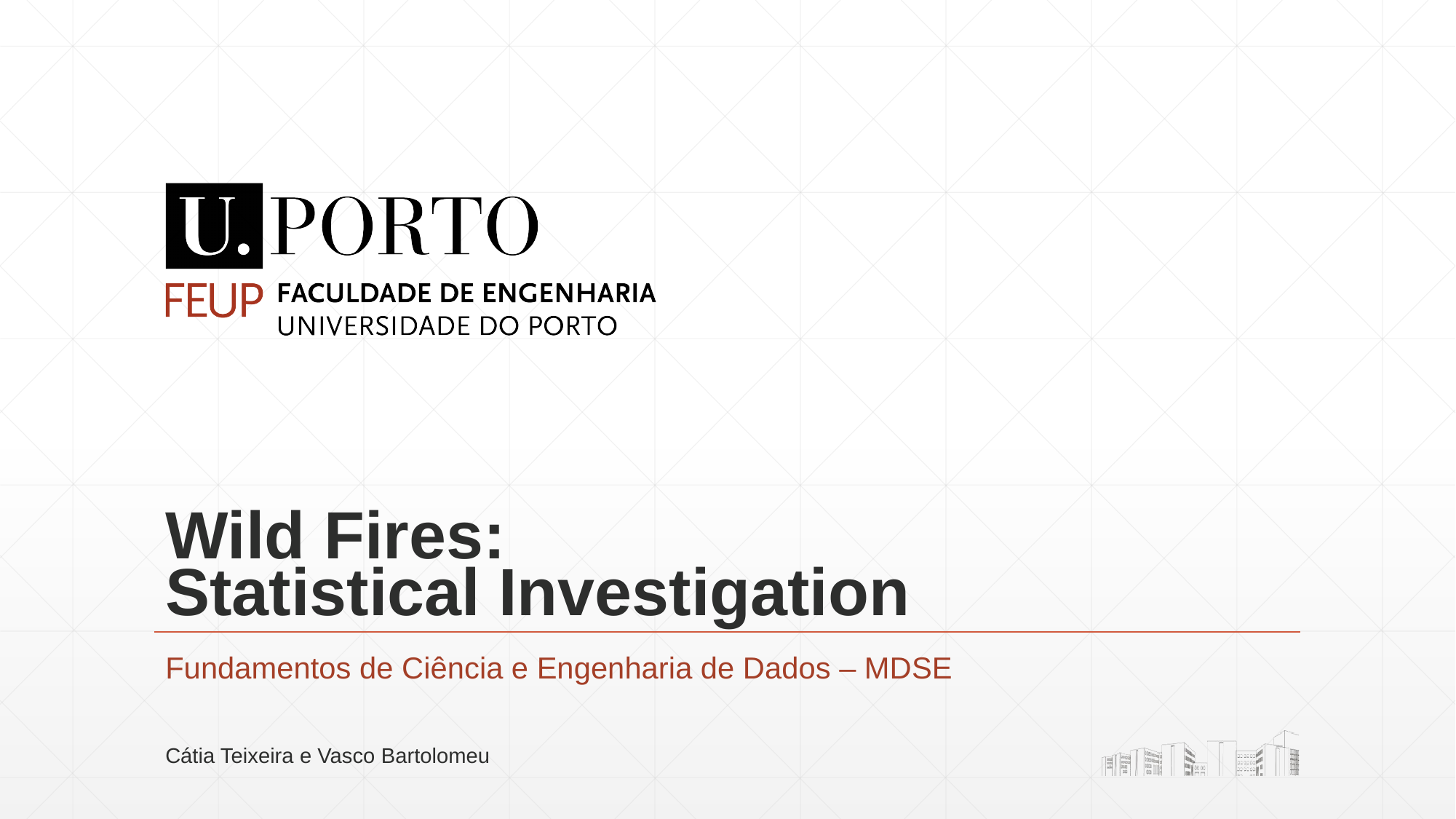

# Wild Fires: Statistical Investigation
Fundamentos de Ciência e Engenharia de Dados – MDSE
Cátia Teixeira e Vasco Bartolomeu